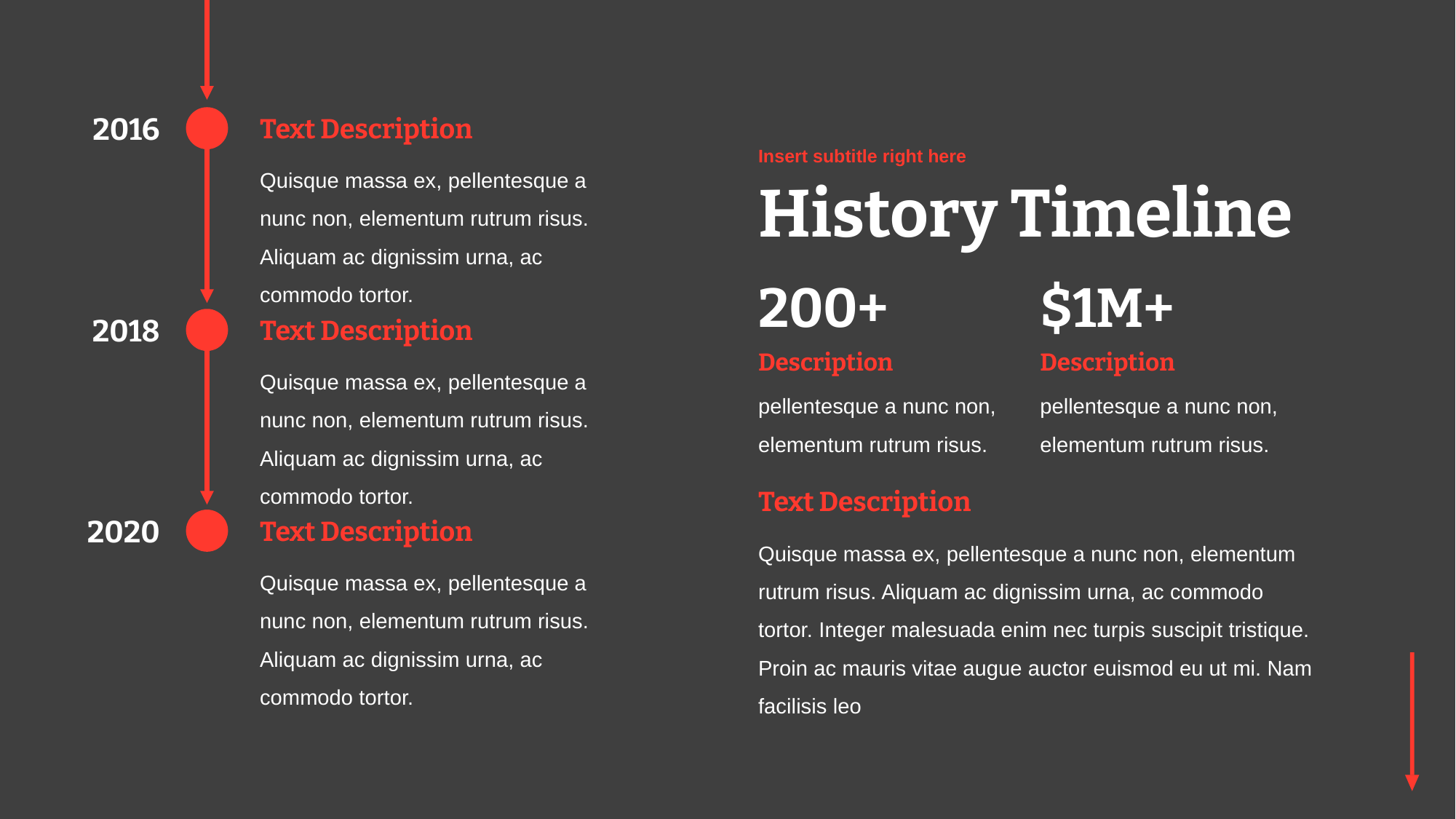

2016
Text Description

Insert subtitle right here
Quisque massa ex, pellentesque a nunc non, elementum rutrum risus. Aliquam ac dignissim urna, ac commodo tortor.
# History Timeline
200+
$1M+
2018
Text Description

Description
Description
Quisque massa ex, pellentesque a nunc non, elementum rutrum risus. Aliquam ac dignissim urna, ac commodo tortor.
pellentesque a nunc non, elementum rutrum risus.
pellentesque a nunc non, elementum rutrum risus.
Text Description
2020
Text Description

Quisque massa ex, pellentesque a nunc non, elementum rutrum risus. Aliquam ac dignissim urna, ac commodo tortor. Integer malesuada enim nec turpis suscipit tristique. Proin ac mauris vitae augue auctor euismod eu ut mi. Nam facilisis leo
Quisque massa ex, pellentesque a nunc non, elementum rutrum risus. Aliquam ac dignissim urna, ac commodo tortor.